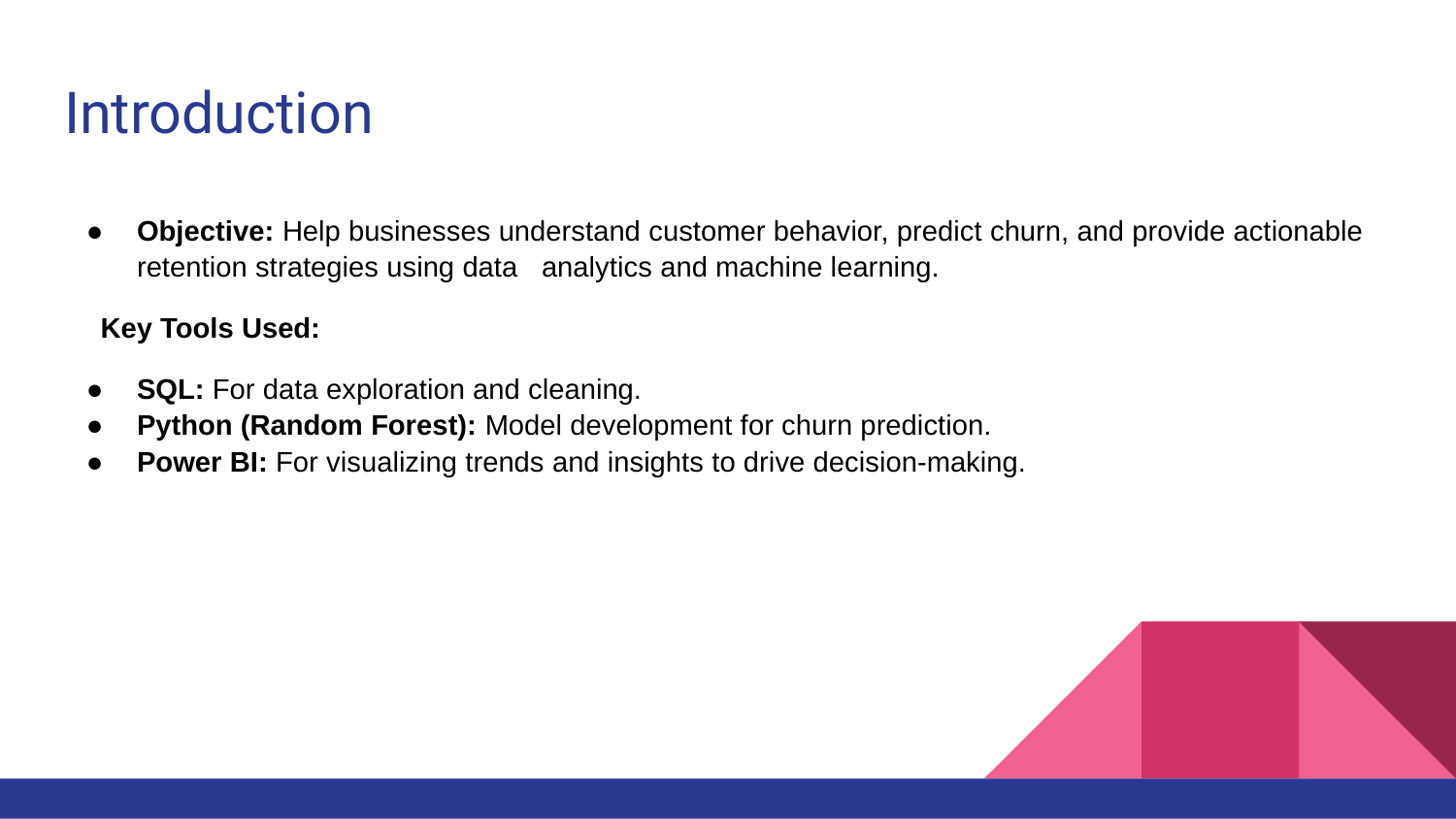

# Introduction
Objective: Help businesses understand customer behavior, predict churn, and provide actionable  retention strategies using data   analytics and machine learning.
Key Tools Used:
SQL: For data exploration and cleaning.
Python (Random Forest): Model development for churn prediction.
Power BI: For visualizing trends and insights to drive decision-making.